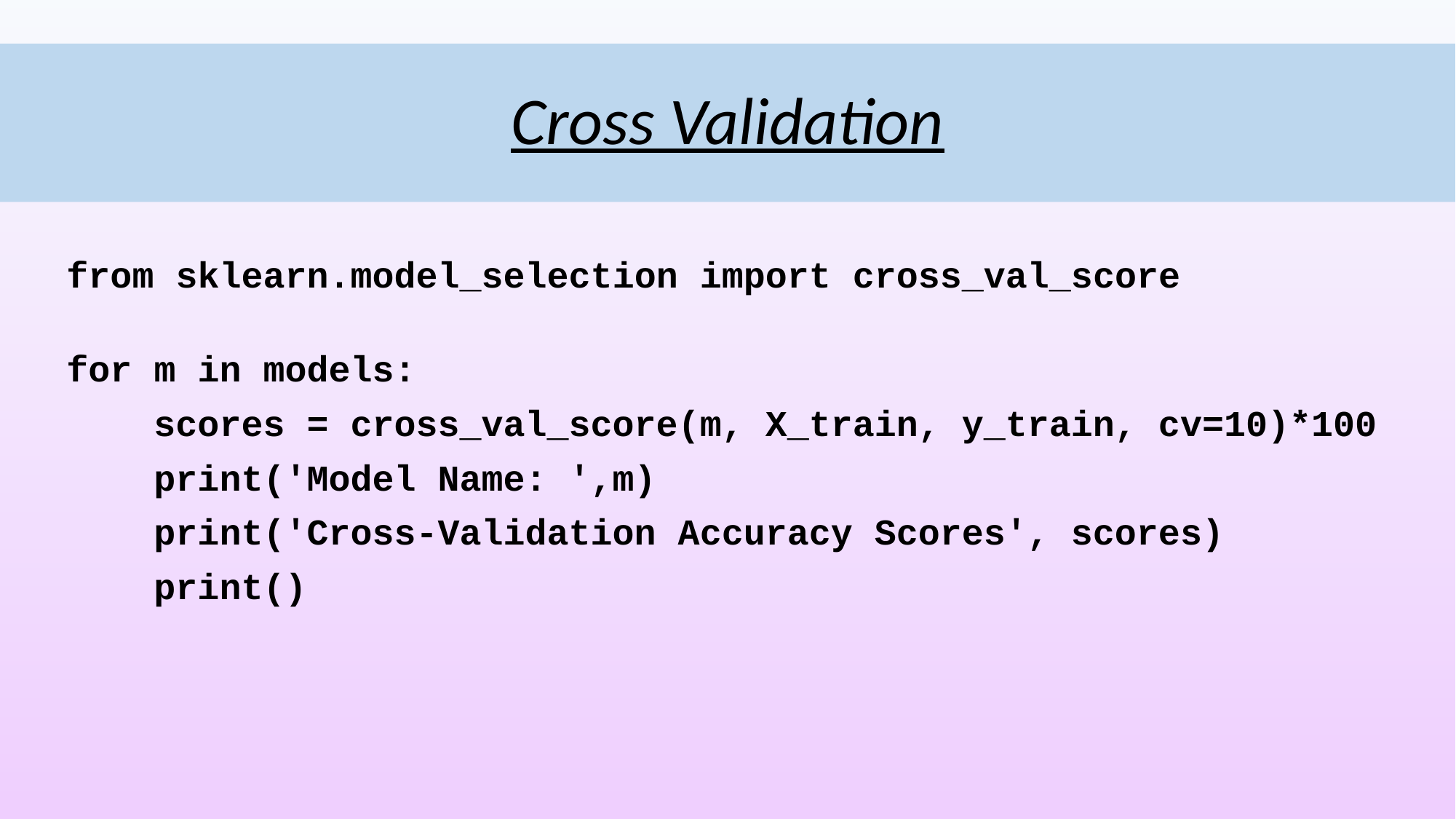

# Cross Validation
from sklearn.model_selection import cross_val_score
for m in models:
    scores = cross_val_score(m, X_train, y_train, cv=10)*100
    print('Model Name: ',m)
    print('Cross-Validation Accuracy Scores', scores)
    print()